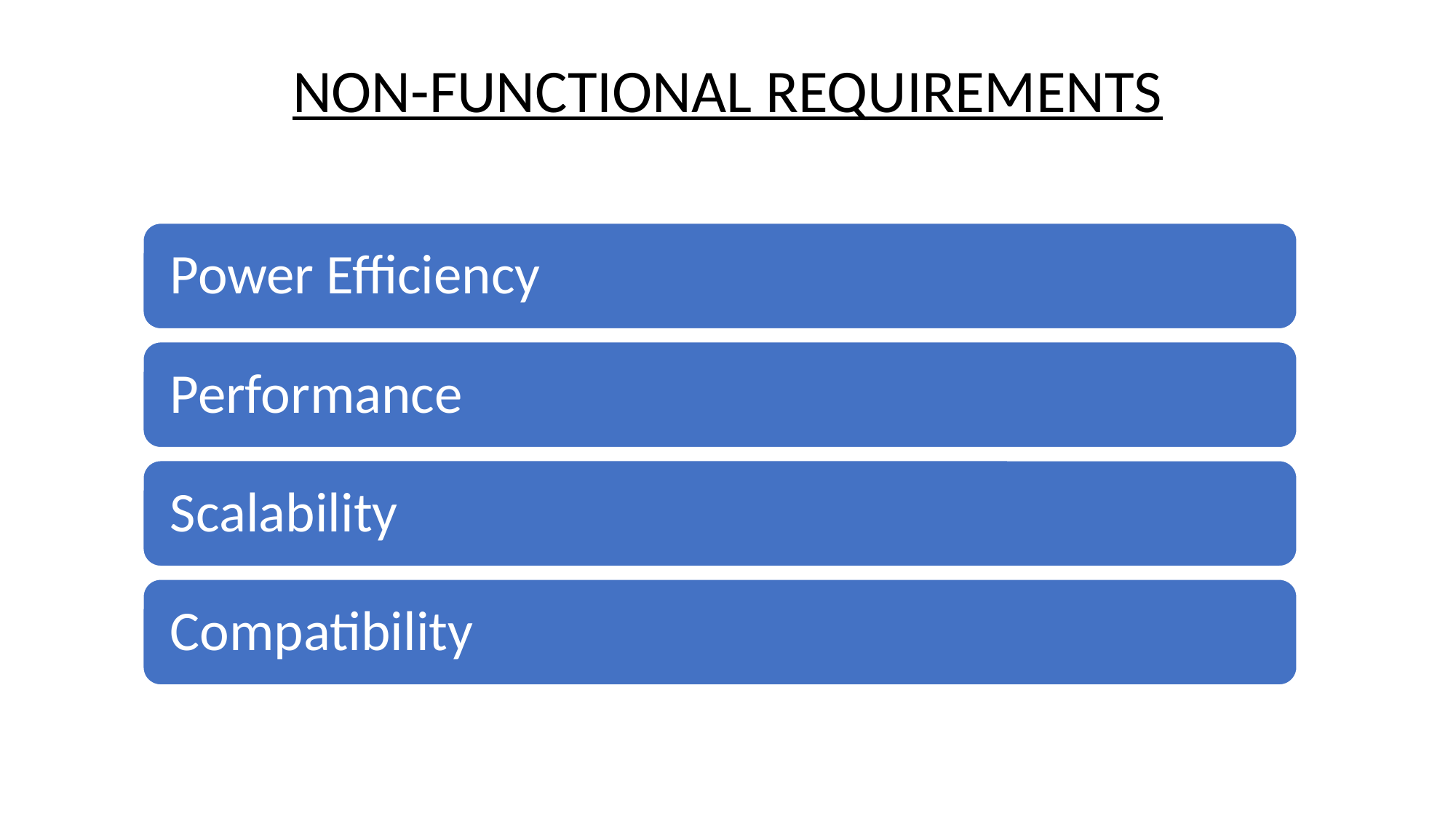

NON-FUNCTIONAL REQUIREMENTS
Power Efficiency
Performance
Scalability
Compatibility